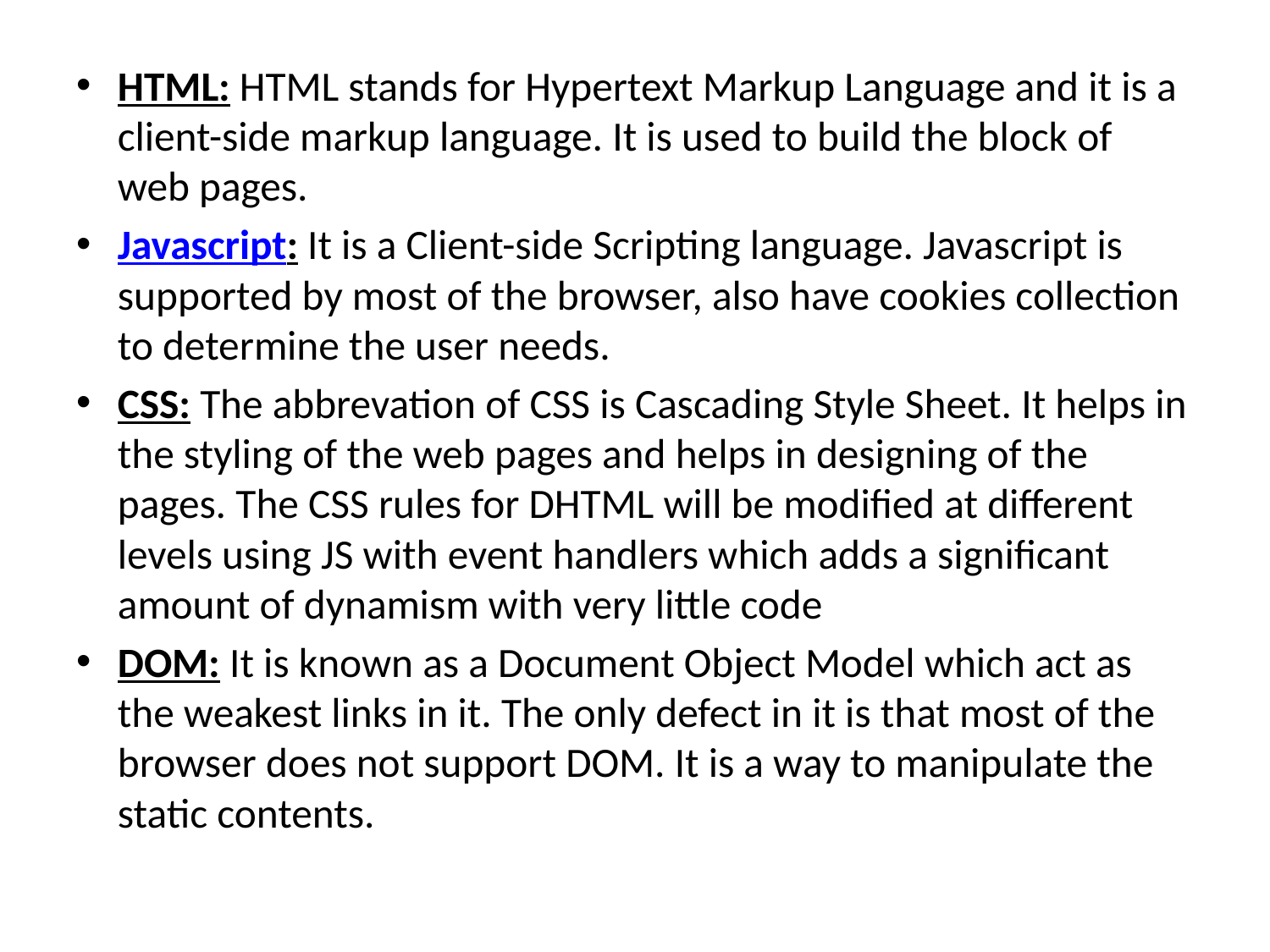

HTML: HTML stands for Hypertext Markup Language and it is a client-side markup language. It is used to build the block of web pages.
Javascript: It is a Client-side Scripting language. Javascript is supported by most of the browser, also have cookies collection to determine the user needs.
CSS: The abbrevation of CSS is Cascading Style Sheet. It helps in the styling of the web pages and helps in designing of the pages. The CSS rules for DHTML will be modified at different levels using JS with event handlers which adds a significant amount of dynamism with very little code
DOM: It is known as a Document Object Model which act as the weakest links in it. The only defect in it is that most of the browser does not support DOM. It is a way to manipulate the static contents.